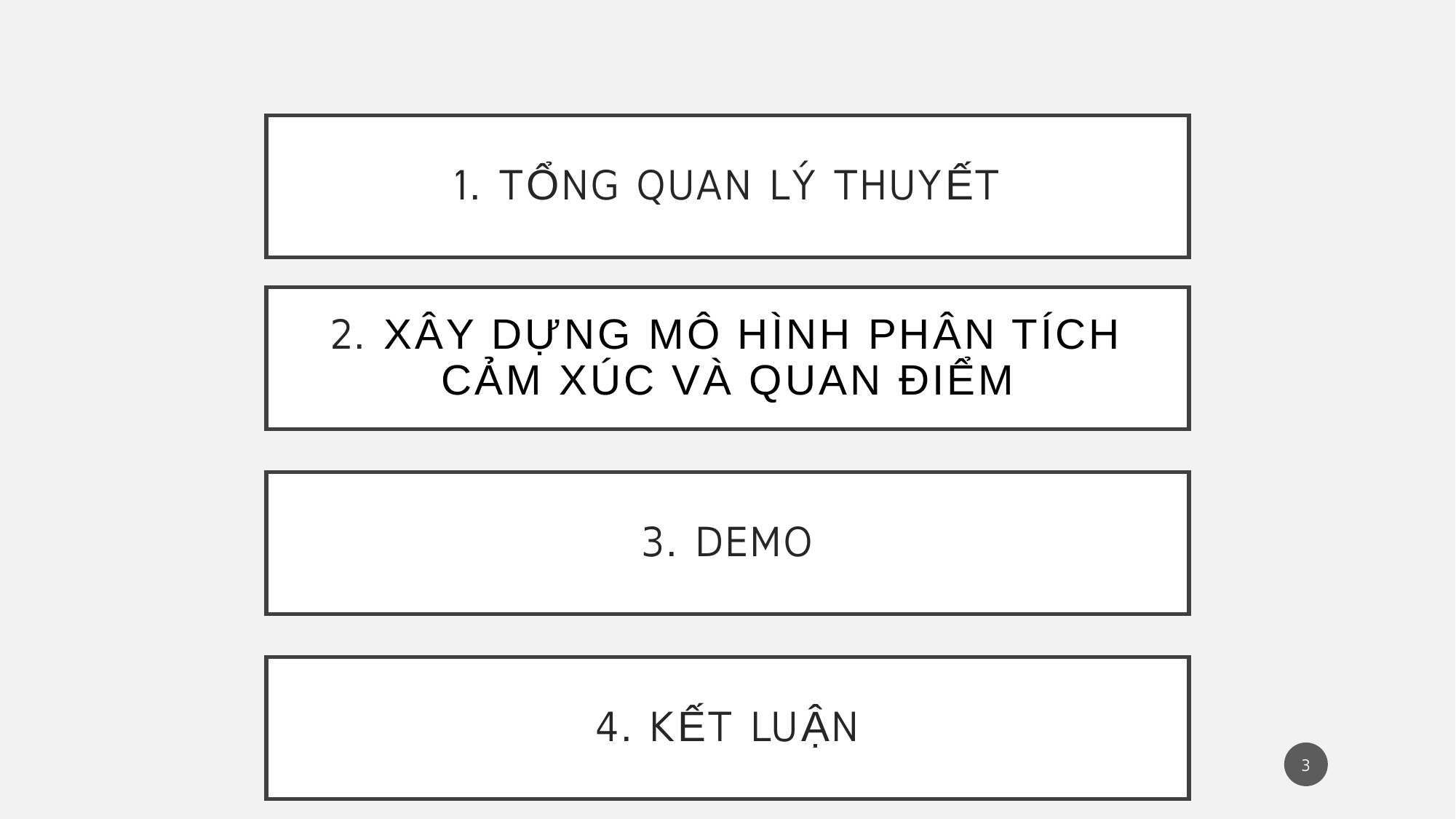

# 1. TỔNG QUAN LÝ THUYẾT
2. XÂY DỰNG MÔ HÌNH PHÂN TÍCH CẢM XÚC VÀ QUAN ĐIỂM

3. DEMO
4. KẾT LUẬN
3